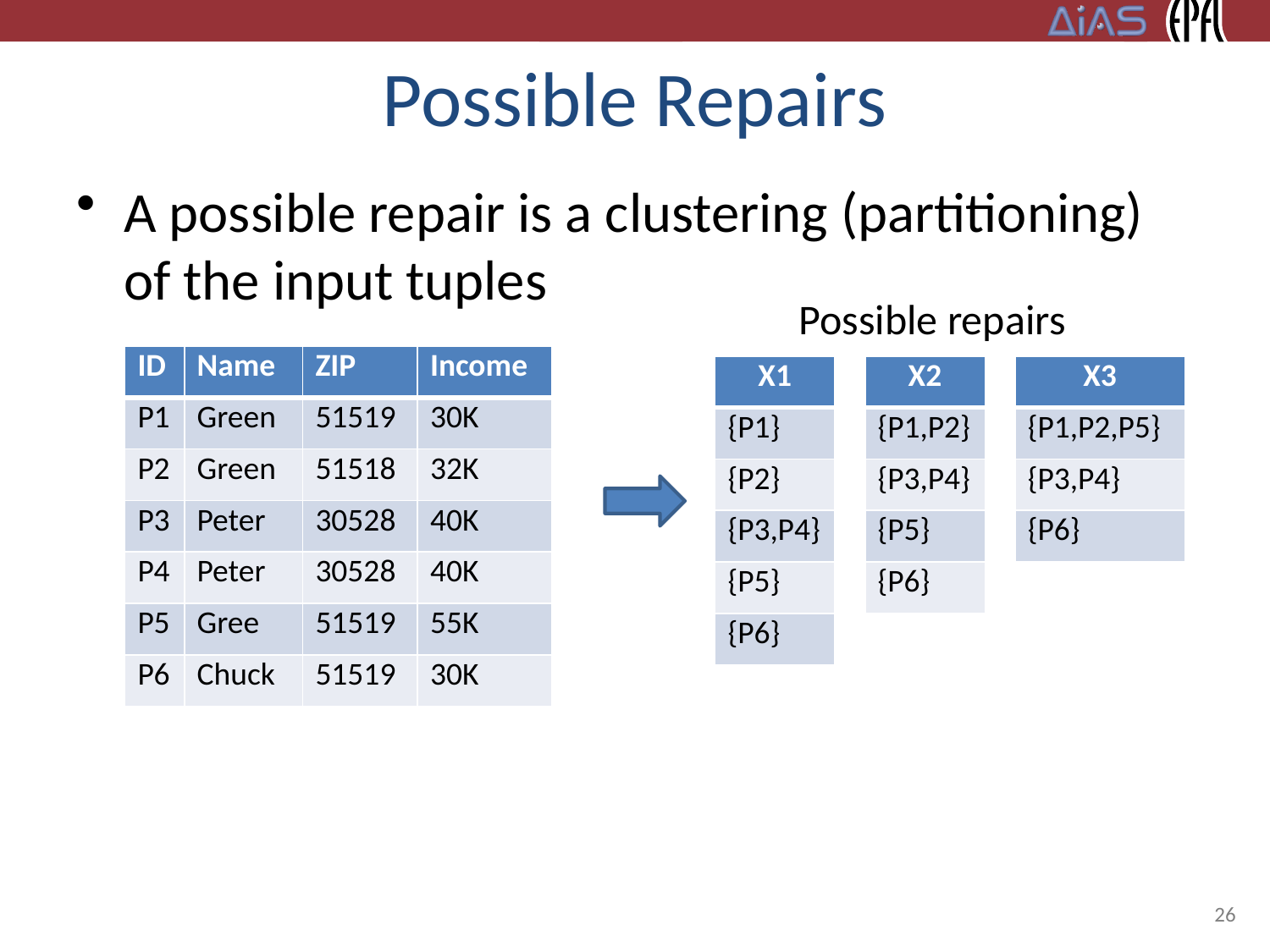

# Possible Repairs
A possible repair is a clustering (partitioning) of the input tuples
Possible repairs
| ID | Name | ZIP | Income |
| --- | --- | --- | --- |
| P1 | Green | 51519 | 30K |
| P2 | Green | 51518 | 32K |
| P3 | Peter | 30528 | 40K |
| P4 | Peter | 30528 | 40K |
| P5 | Gree | 51519 | 55K |
| P6 | Chuck | 51519 | 30K |
| X1 |
| --- |
| {P1} |
| {P2} |
| {P3,P4} |
| {P5} |
| {P6} |
| X2 |
| --- |
| {P1,P2} |
| {P3,P4} |
| {P5} |
| {P6} |
| X3 |
| --- |
| {P1,P2,P5} |
| {P3,P4} |
| {P6} |

26